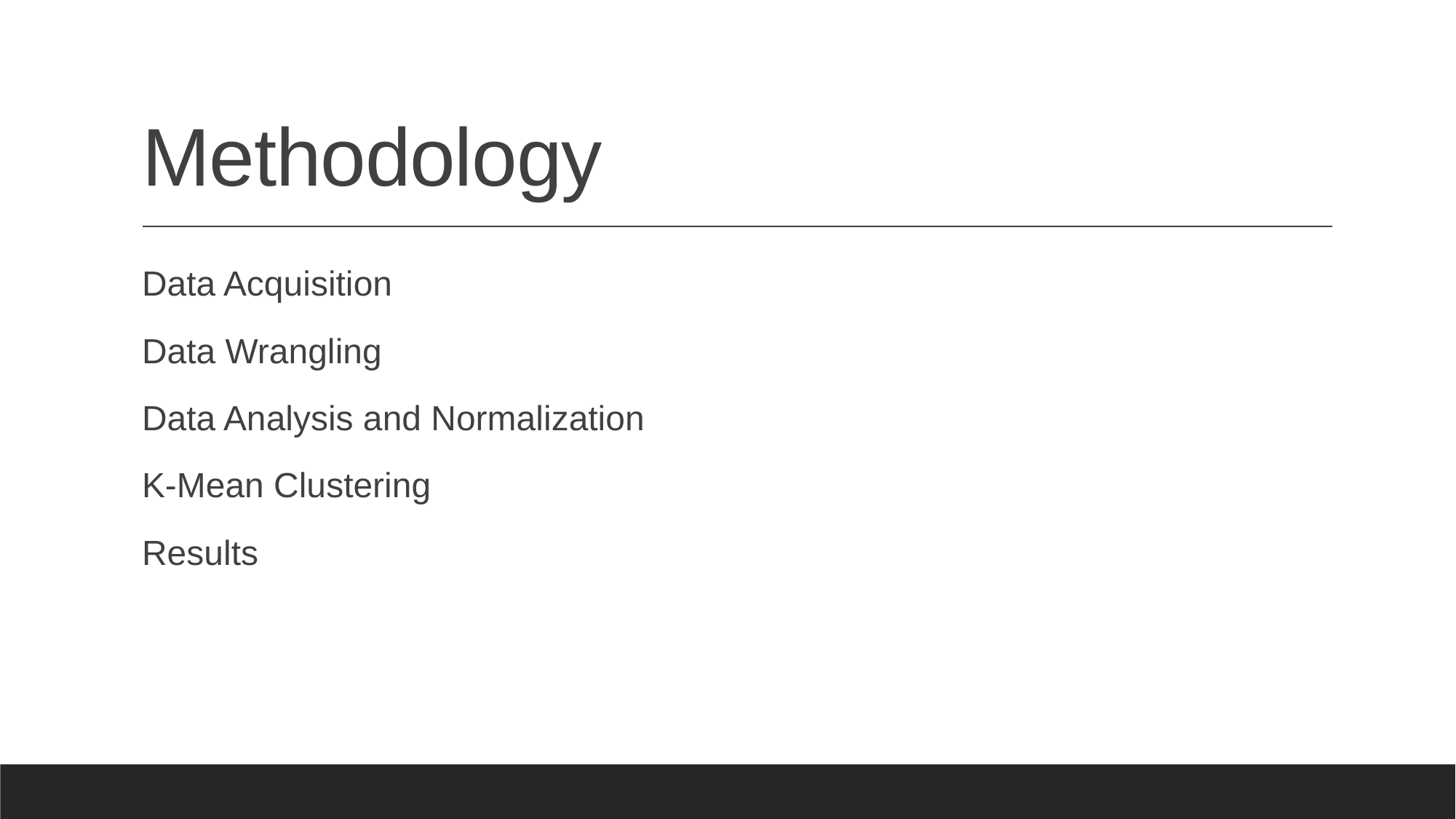

# Methodology
Data Acquisition
Data Wrangling
Data Analysis and Normalization
K-Mean Clustering
Results